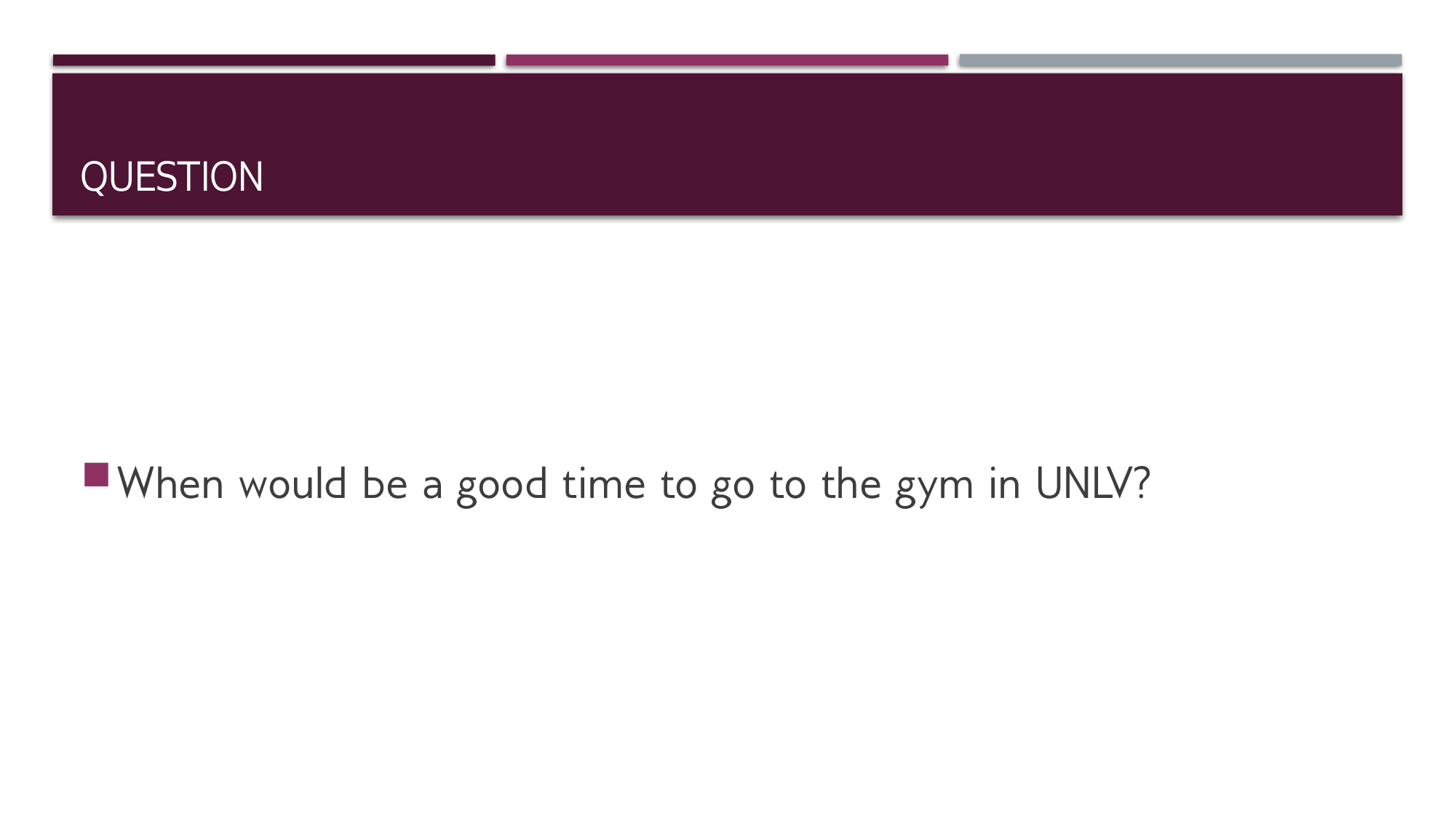

# Question
When would be a good time to go to the gym in UNLV?